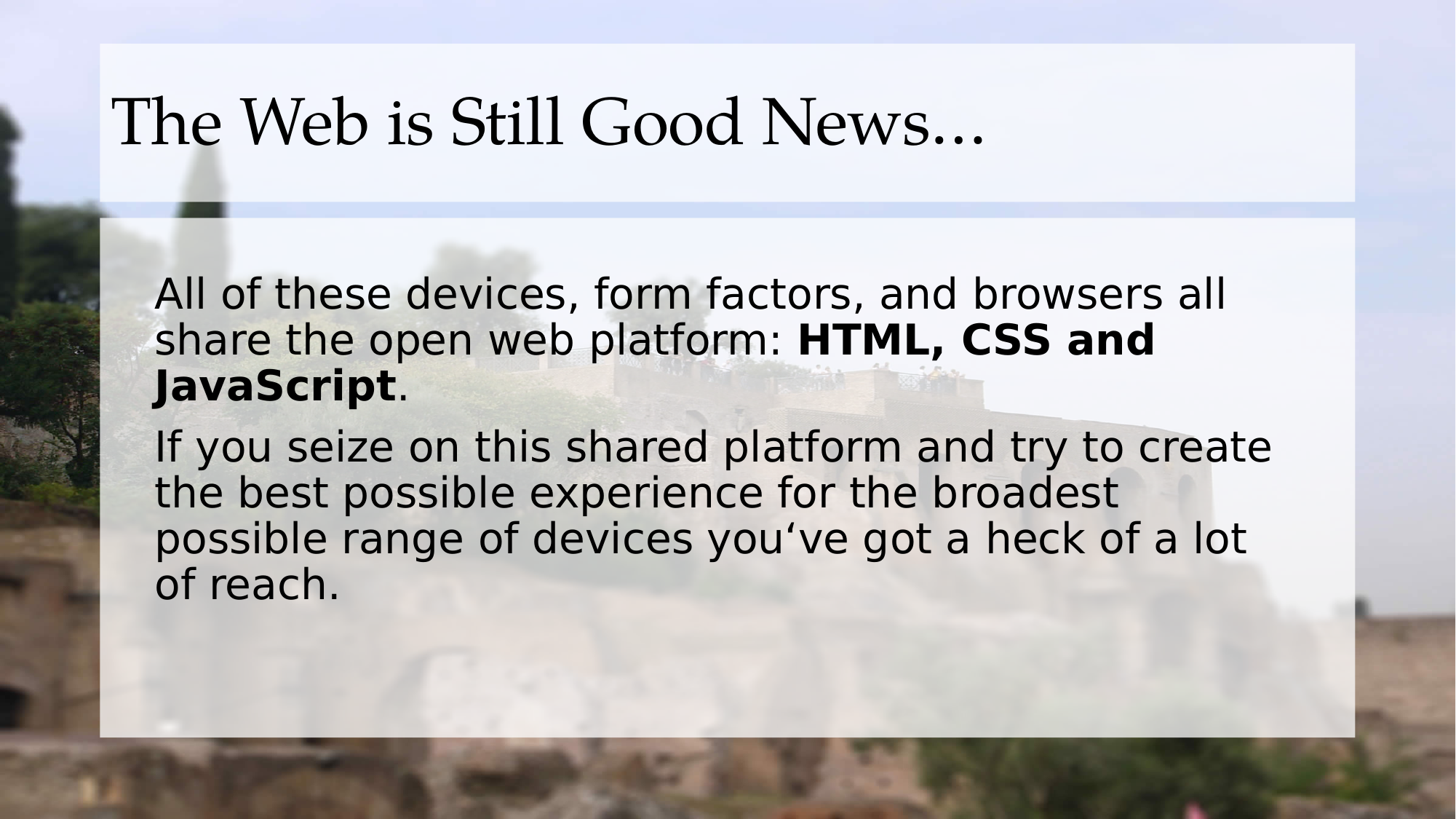

# The Web is Still Good News…
All of these devices, form factors, and browsers all share the open web platform: HTML, CSS and JavaScript.
If you seize on this shared platform and try to create the best possible experience for the broadest possible range of devices you‘ve got a heck of a lot of reach.